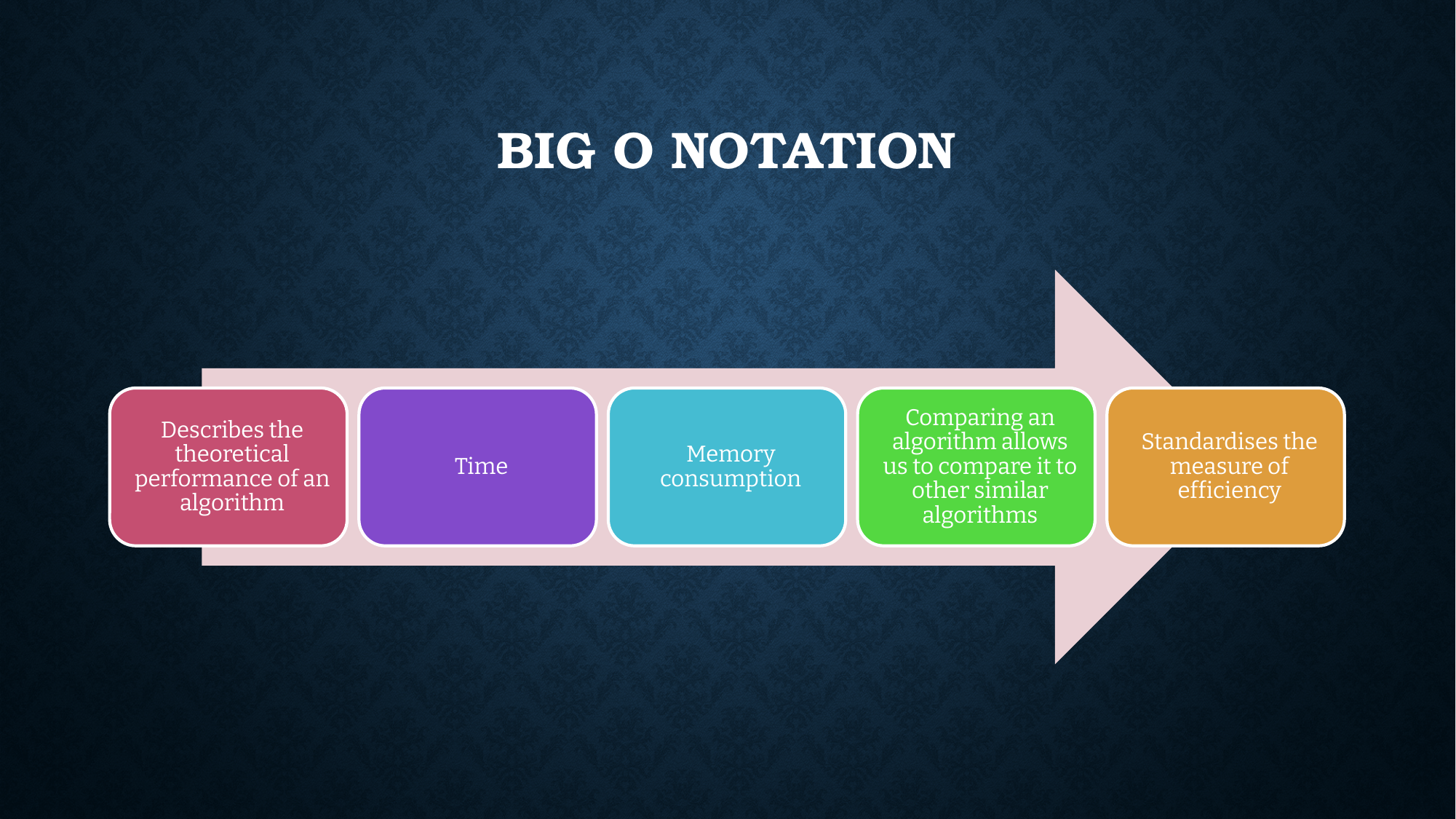

# Big o notation
Describes the theoretical performance of an algorithm
Time
Memory consumption
Comparing an algorithm allows us to compare it to other similar algorithms
Standardises the measure of efficiency